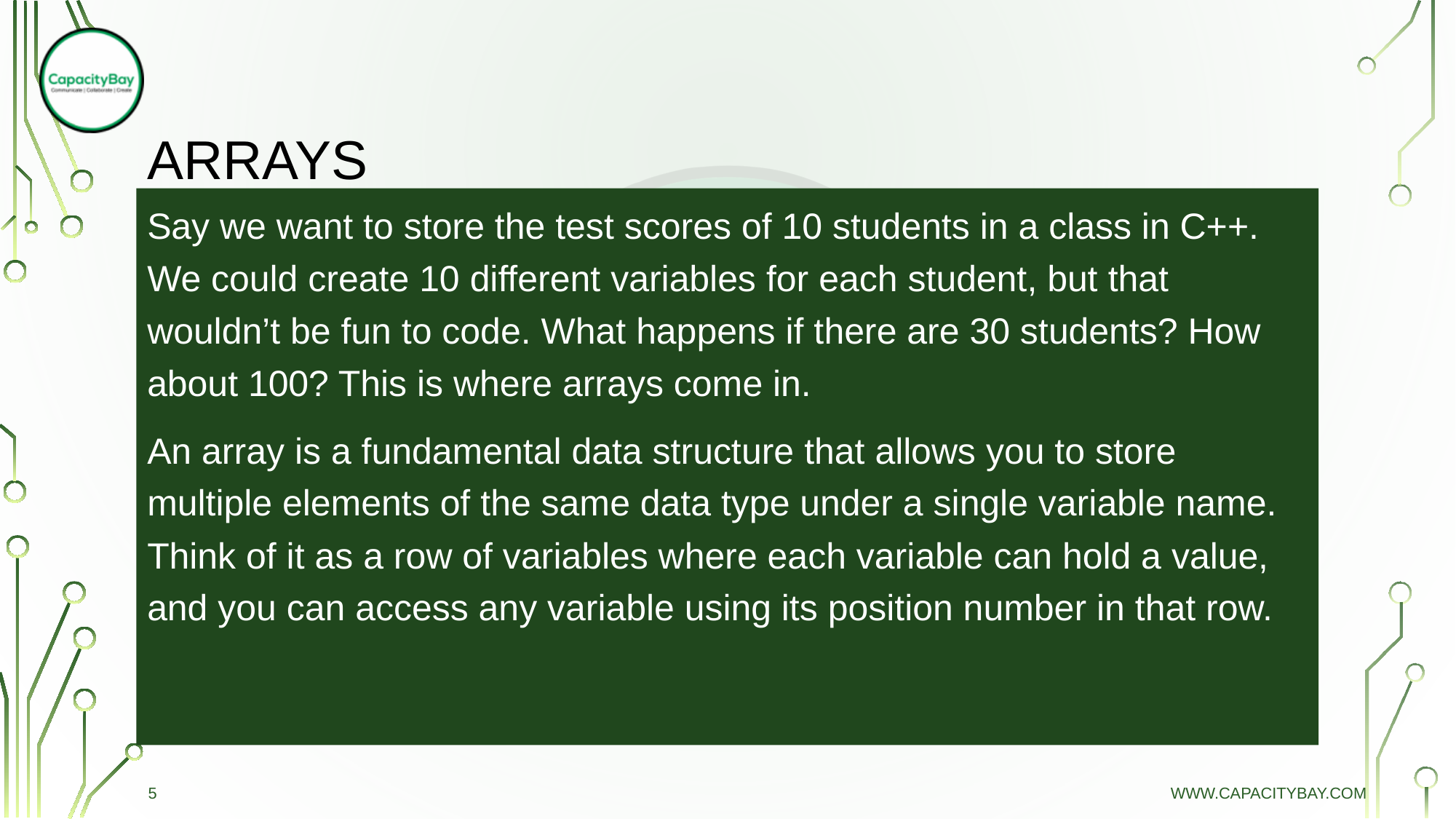

# ARRAYS
Say we want to store the test scores of 10 students in a class in C++. We could create 10 different variables for each student, but that wouldn’t be fun to code. What happens if there are 30 students? How about 100? This is where arrays come in.
An array is a fundamental data structure that allows you to store multiple elements of the same data type under a single variable name. Think of it as a row of variables where each variable can hold a value, and you can access any variable using its position number in that row.
5
www.capacitybay.com